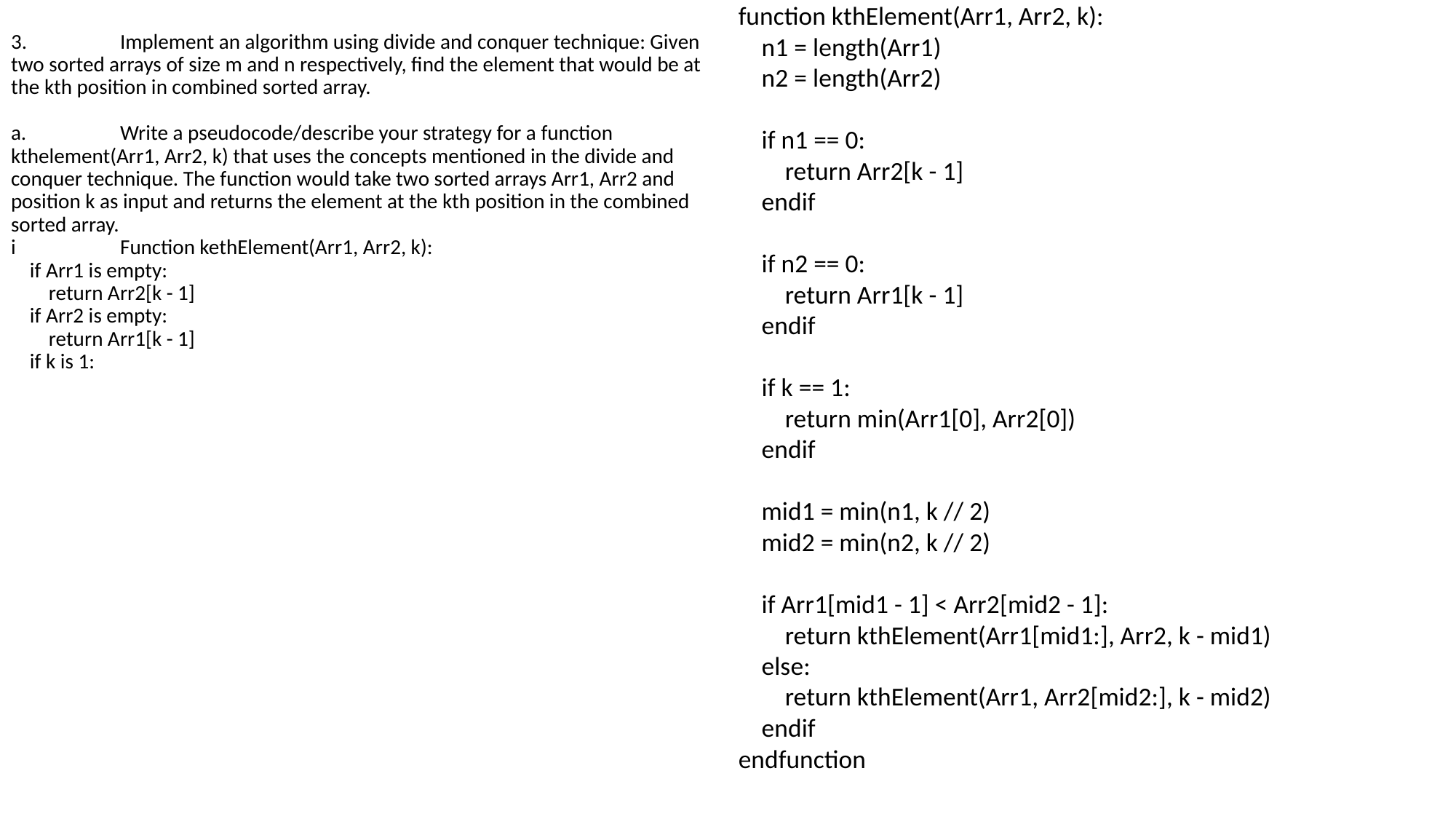

# 3.	Implement an algorithm using divide and conquer technique: Given two sorted arrays of size m and n respectively, find the element that would be at the kth position in combined sorted array. a.	Write a pseudocode/describe your strategy for a function kthelement(Arr1, Arr2, k) that uses the concepts mentioned in the divide and conquer technique. The function would take two sorted arrays Arr1, Arr2 and position k as input and returns the element at the kth position in the combined sorted array. i	Function kethElement(Arr1, Arr2, k): if Arr1 is empty: return Arr2[k - 1] if Arr2 is empty: return Arr1[k - 1] if k is 1:
function kthElement(Arr1, Arr2, k):
    n1 = length(Arr1)
    n2 = length(Arr2)

    if n1 == 0:
        return Arr2[k - 1]
    endif

    if n2 == 0:
        return Arr1[k - 1]
    endif

    if k == 1:
        return min(Arr1[0], Arr2[0])
    endif

    mid1 = min(n1, k // 2)
    mid2 = min(n2, k // 2)

    if Arr1[mid1 - 1] < Arr2[mid2 - 1]:
        return kthElement(Arr1[mid1:], Arr2, k - mid1)
    else:
        return kthElement(Arr1, Arr2[mid2:], k - mid2)
    endif
endfunction